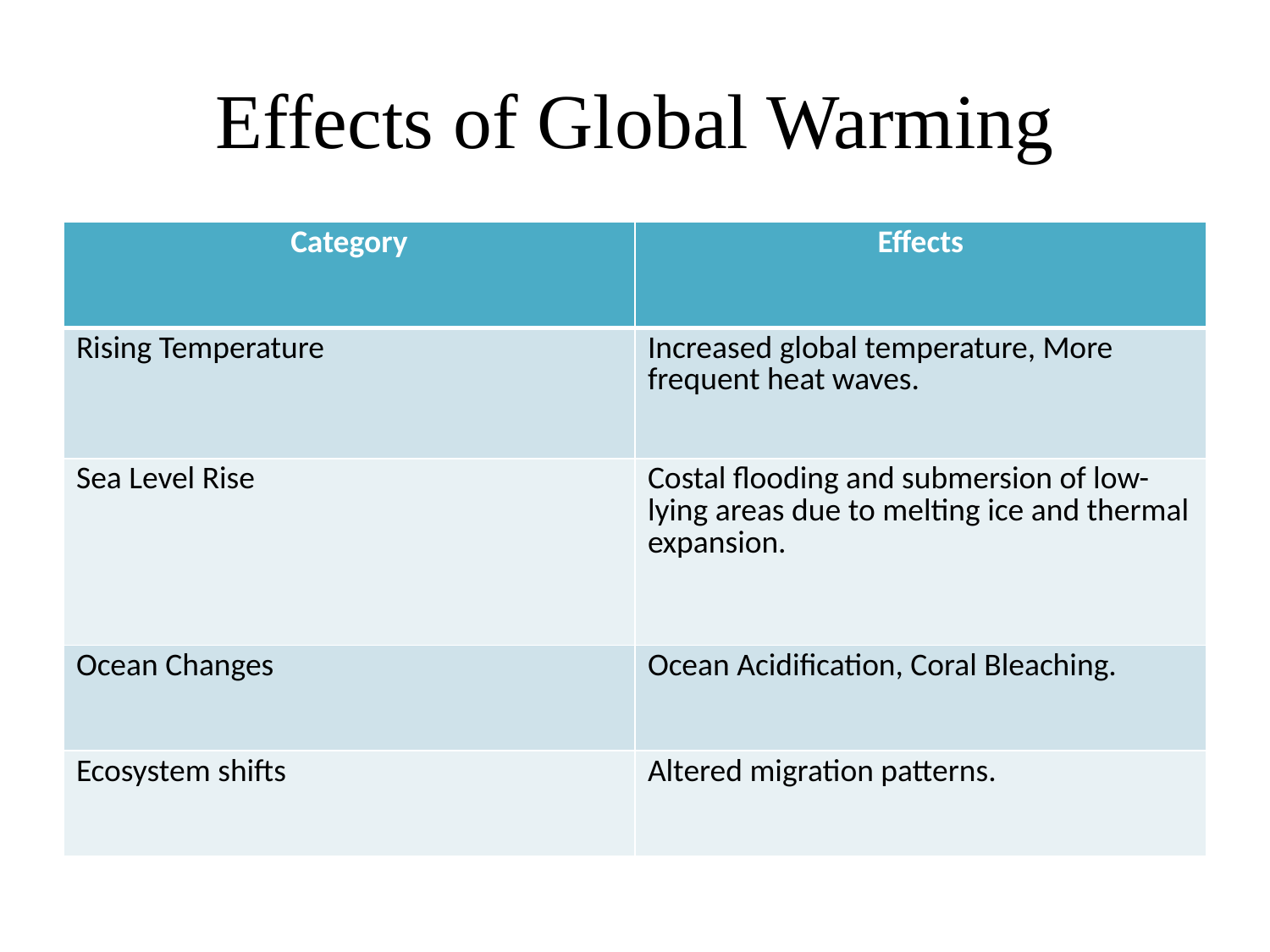

# Effects of Global Warming
| Category | Effects |
| --- | --- |
| Rising Temperature | Increased global temperature, More frequent heat waves. |
| Sea Level Rise | Costal flooding and submersion of low-lying areas due to melting ice and thermal expansion. |
| Ocean Changes | Ocean Acidification, Coral Bleaching. |
| Ecosystem shifts | Altered migration patterns. |